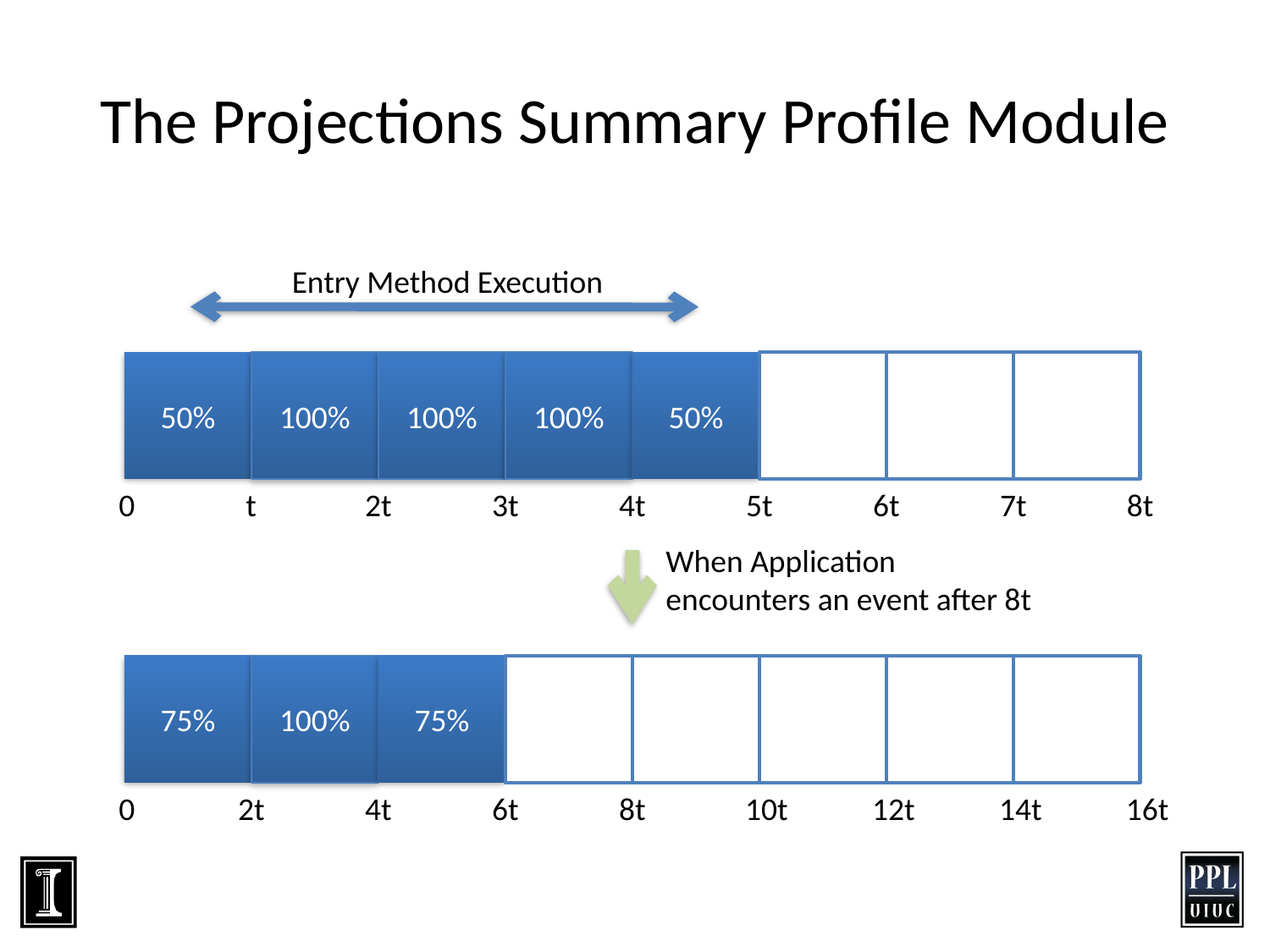

# The Projections Summary Profile Module
Entry Method Execution
50%
100%
100%
100%
50%

0
t
2t
3t
4t
5t
6t
7t
8t
When Application
encounters an event after 8t
75%
100%
75%

0
2t
4t
6t
8t
10t
12t
14t
16t